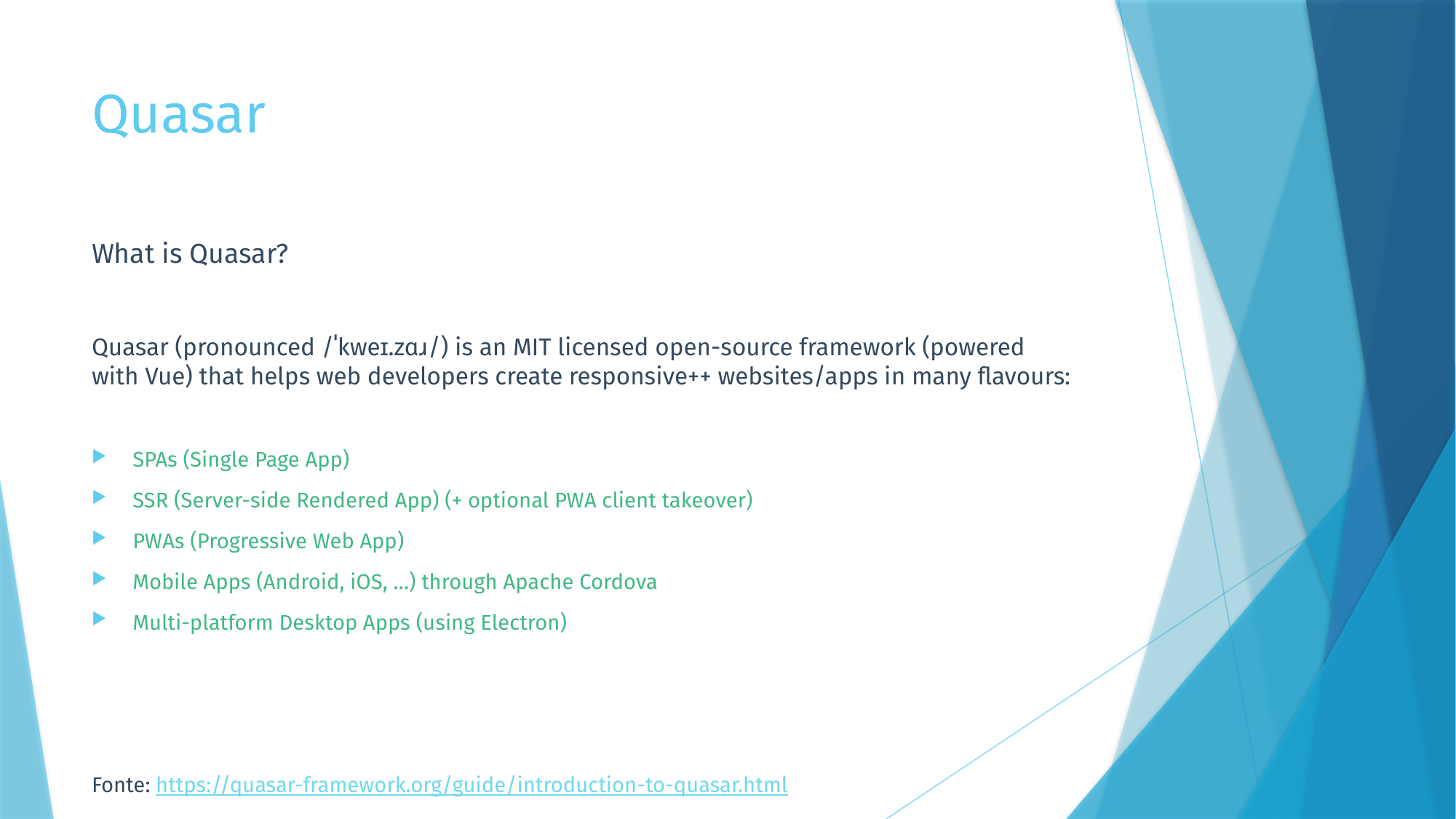

# Quasar
What is Quasar?

Quasar (pronounced /ˈkweɪ.zɑɹ/) is an MIT licensed open-source framework (powered with Vue) that helps web developers create responsive++ websites/apps in many flavours:

SPAs (Single Page App)
SSR (Server-side Rendered App) (+ optional PWA client takeover)
PWAs (Progressive Web App)
Mobile Apps (Android, iOS, …) through Apache Cordova
Multi-platform Desktop Apps (using Electron)

Fonte: https://quasar-framework.org/guide/introduction-to-quasar.html